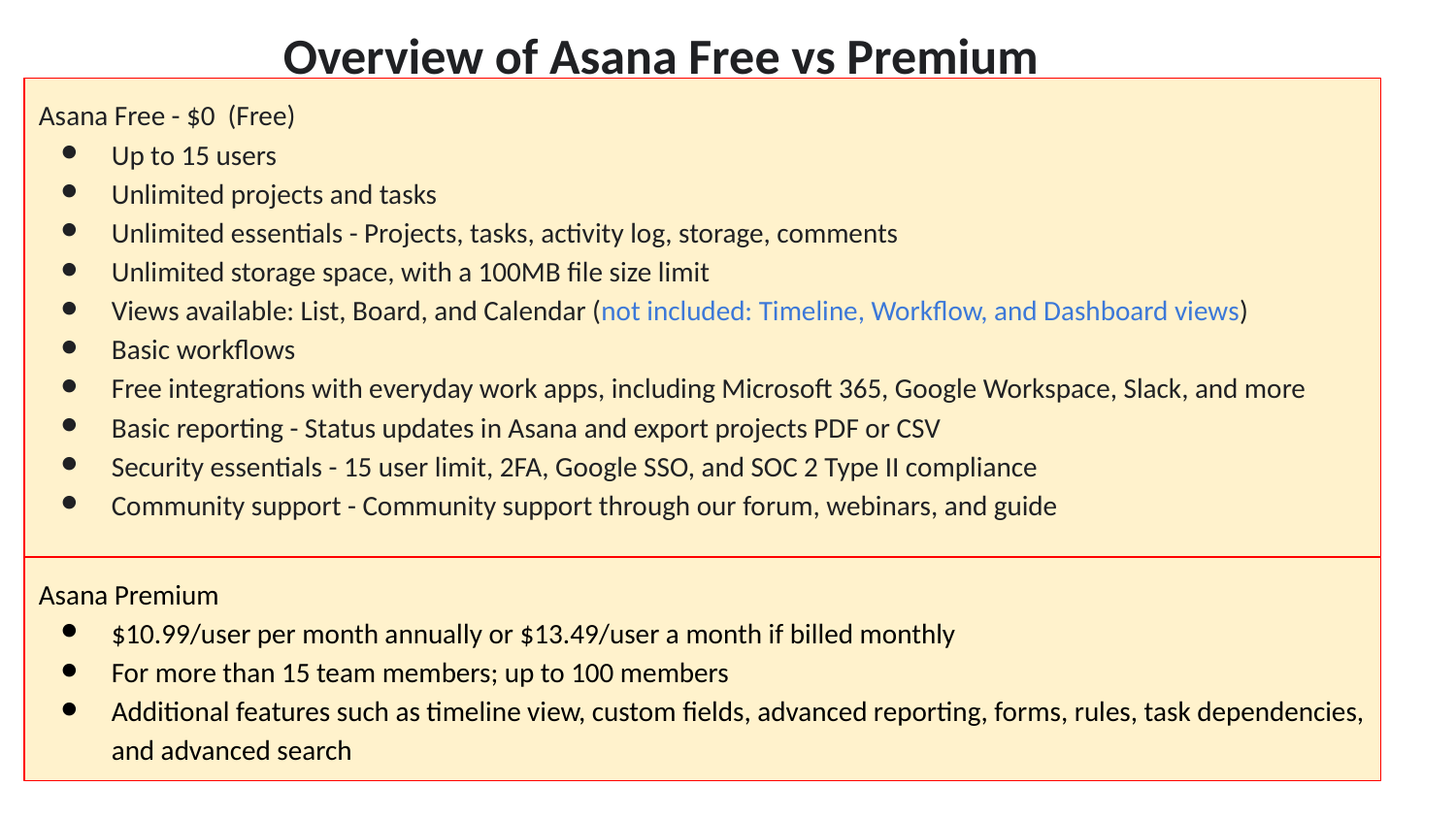

# Overview of Asana Free vs Premium
Asana Free - $0  (Free)
Up to 15 users
Unlimited projects and tasks
Unlimited essentials - Projects, tasks, activity log, storage, comments
Unlimited storage space, with a 100MB file size limit
Views available: List, Board, and Calendar (not included: Timeline, Workflow, and Dashboard views)
Basic workflows
Free integrations with everyday work apps, including Microsoft 365, Google Workspace, Slack, and more
Basic reporting - Status updates in Asana and export projects PDF or CSV
Security essentials - 15 user limit, 2FA, Google SSO, and SOC 2 Type II compliance
Community support - Community support through our forum, webinars, and guide
Asana Premium
$10.99/user per month annually or $13.49/user a month if billed monthly
For more than 15 team members; up to 100 members
Additional features such as timeline view, custom fields, advanced reporting, forms, rules, task dependencies, and advanced search